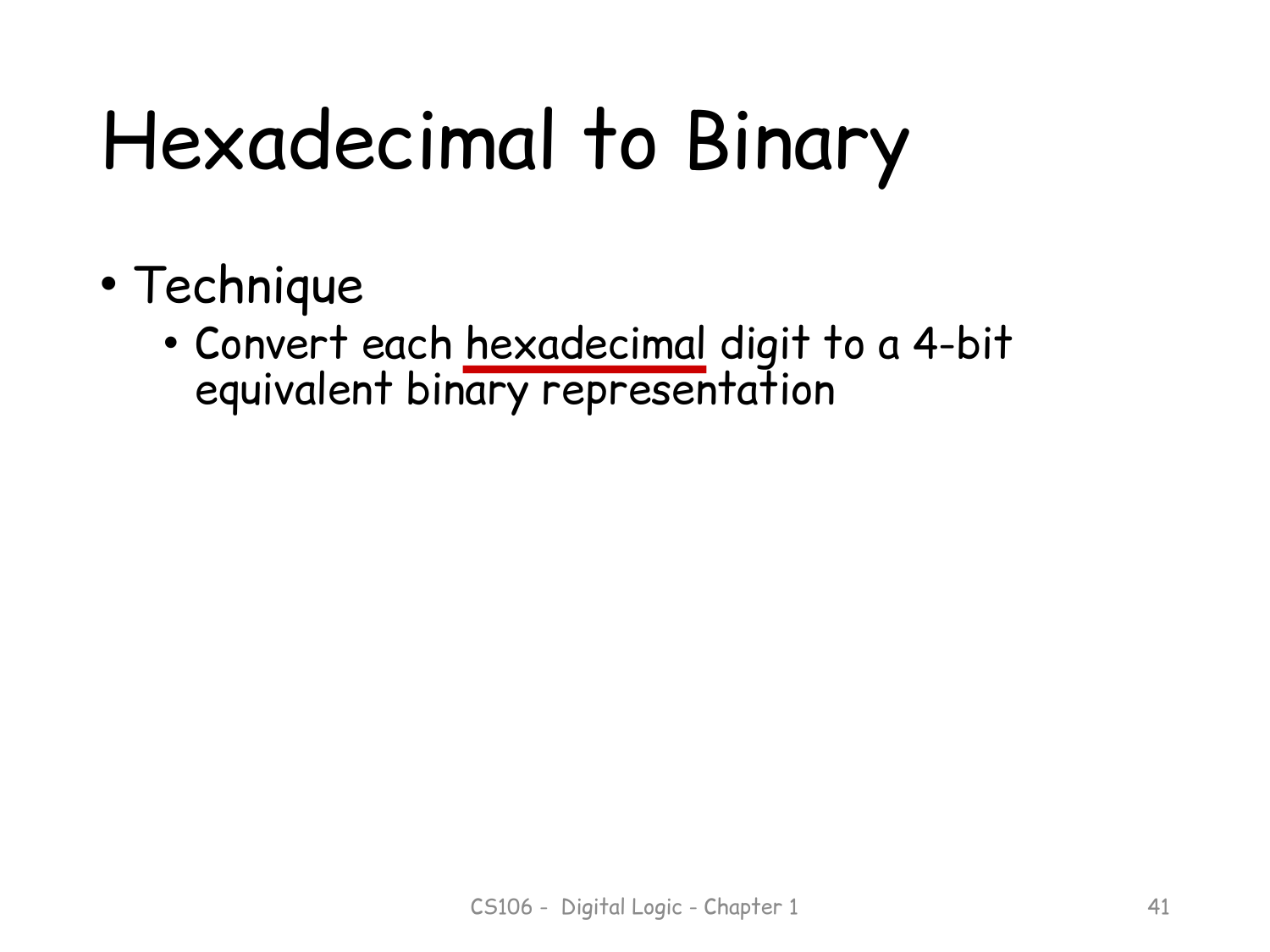

# Hexadecimal to Binary
Technique
Convert each hexadecimal digit to a 4-bit equivalent binary representation

CS106 -  Digital Logic - Chapter 1
41